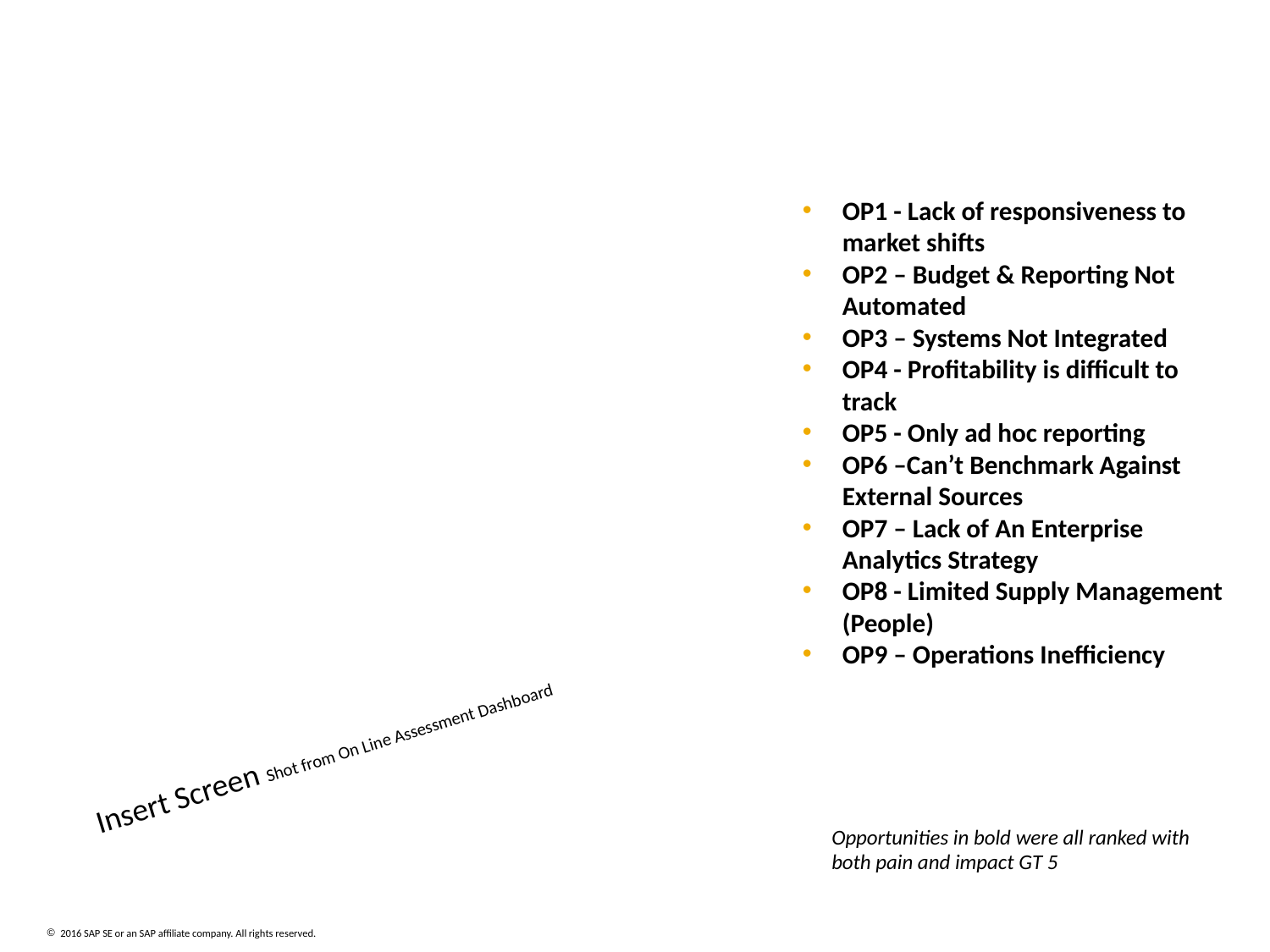

# Opportunities: [LOB Name] Rankings
OP1 - Lack of responsiveness to market shifts
OP2 – Budget & Reporting Not Automated
OP3 – Systems Not Integrated
OP4 - Profitability is difficult to track
OP5 - Only ad hoc reporting
OP6 –Can’t Benchmark Against External Sources
OP7 – Lack of An Enterprise Analytics Strategy
OP8 - Limited Supply Management (People)
OP9 – Operations Inefficiency
Insert Screen Shot from On Line Assessment Dashboard
Opportunities in bold were all ranked with both pain and impact GT 5